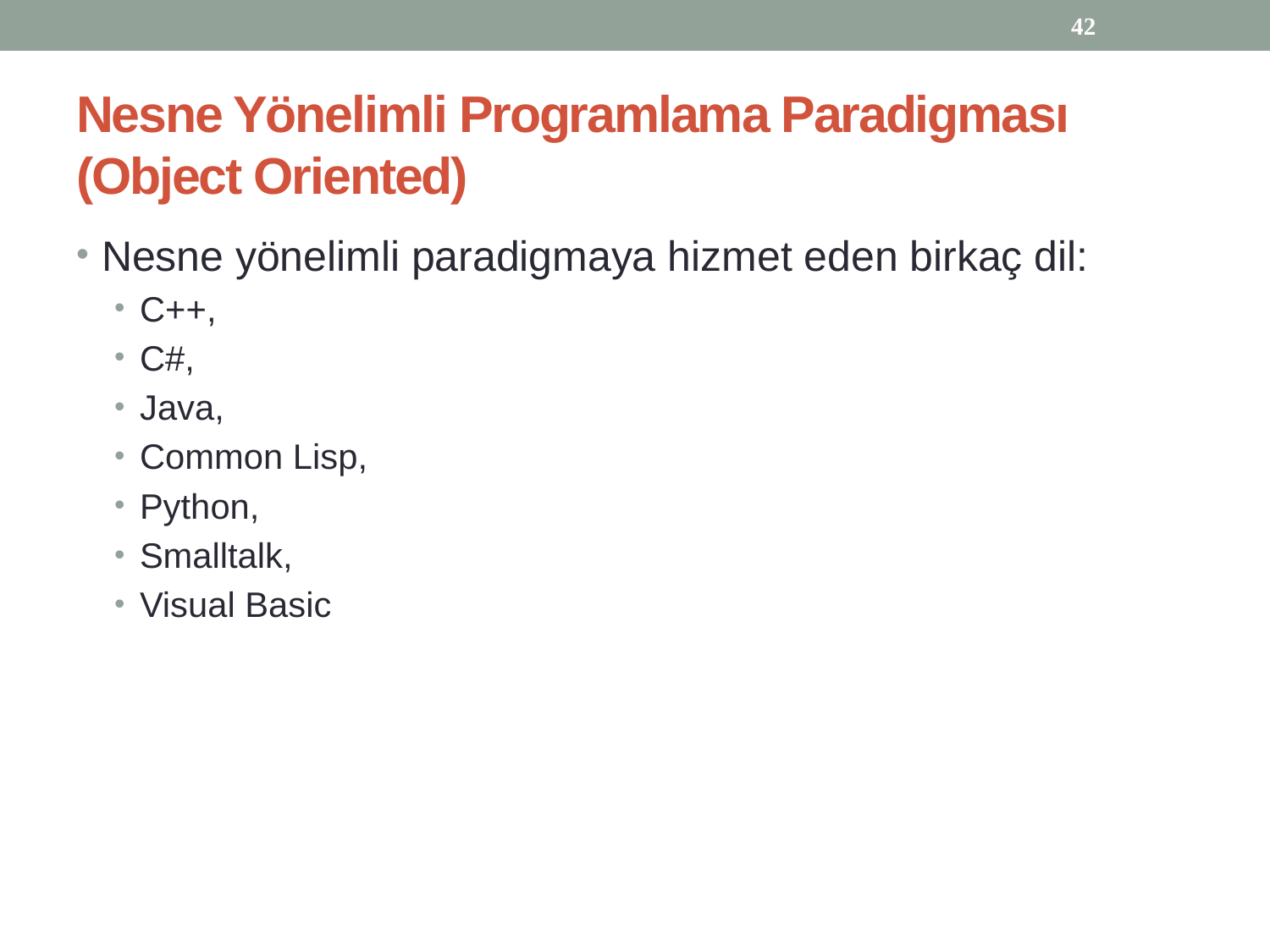

42
# Nesne Yönelimli Programlama Paradigması (Object Oriented)
Nesne yönelimli paradigmaya hizmet eden birkaç dil:
C++,
C#,
Java,
Common Lisp,
Python,
Smalltalk,
Visual Basic